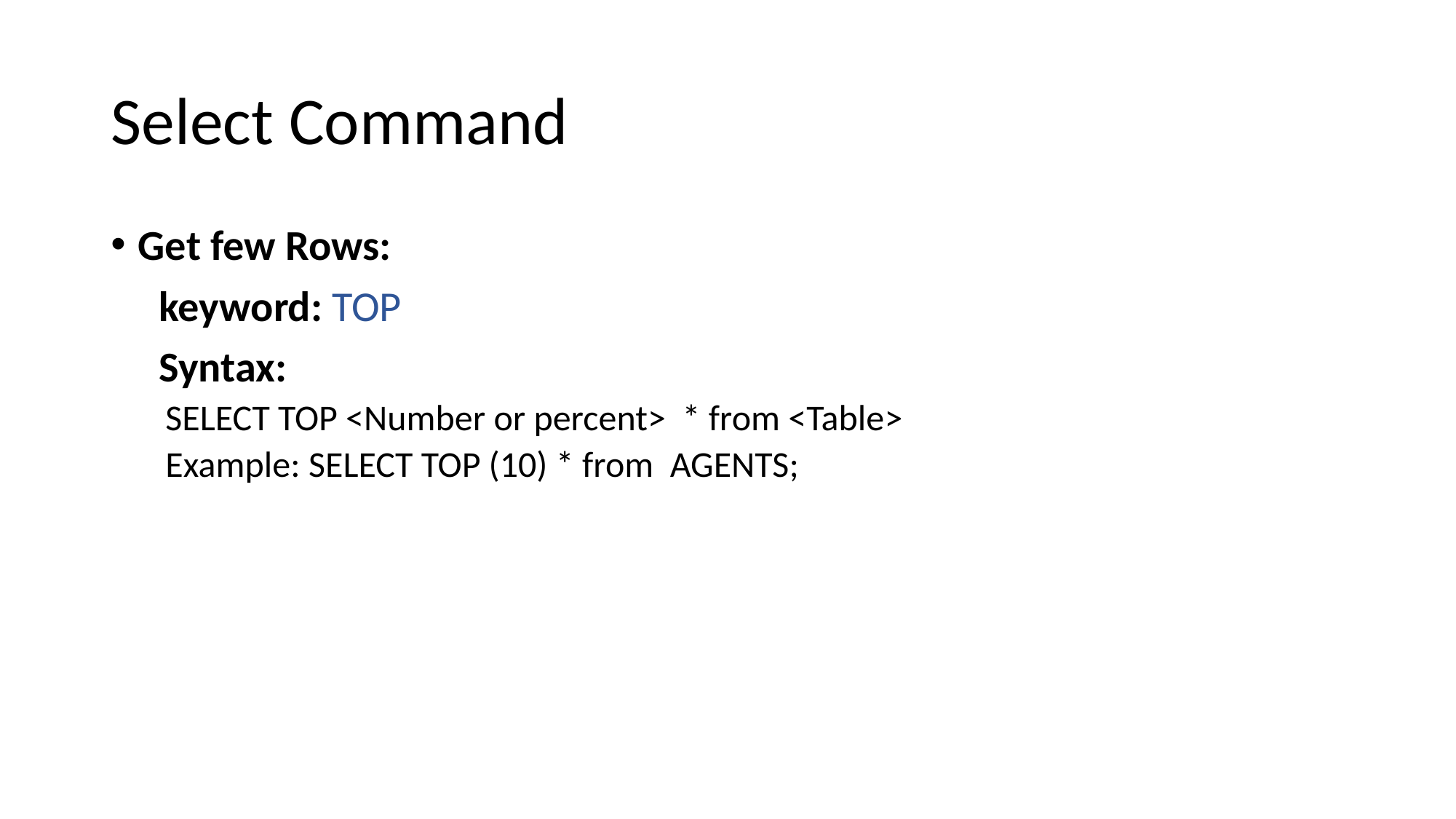

# Select Command
Get few Rows:
     keyword: TOP
     Syntax:
SELECT TOP <Number or percent>  * from <Table>
Example: SELECT TOP (10) * from  AGENTS;